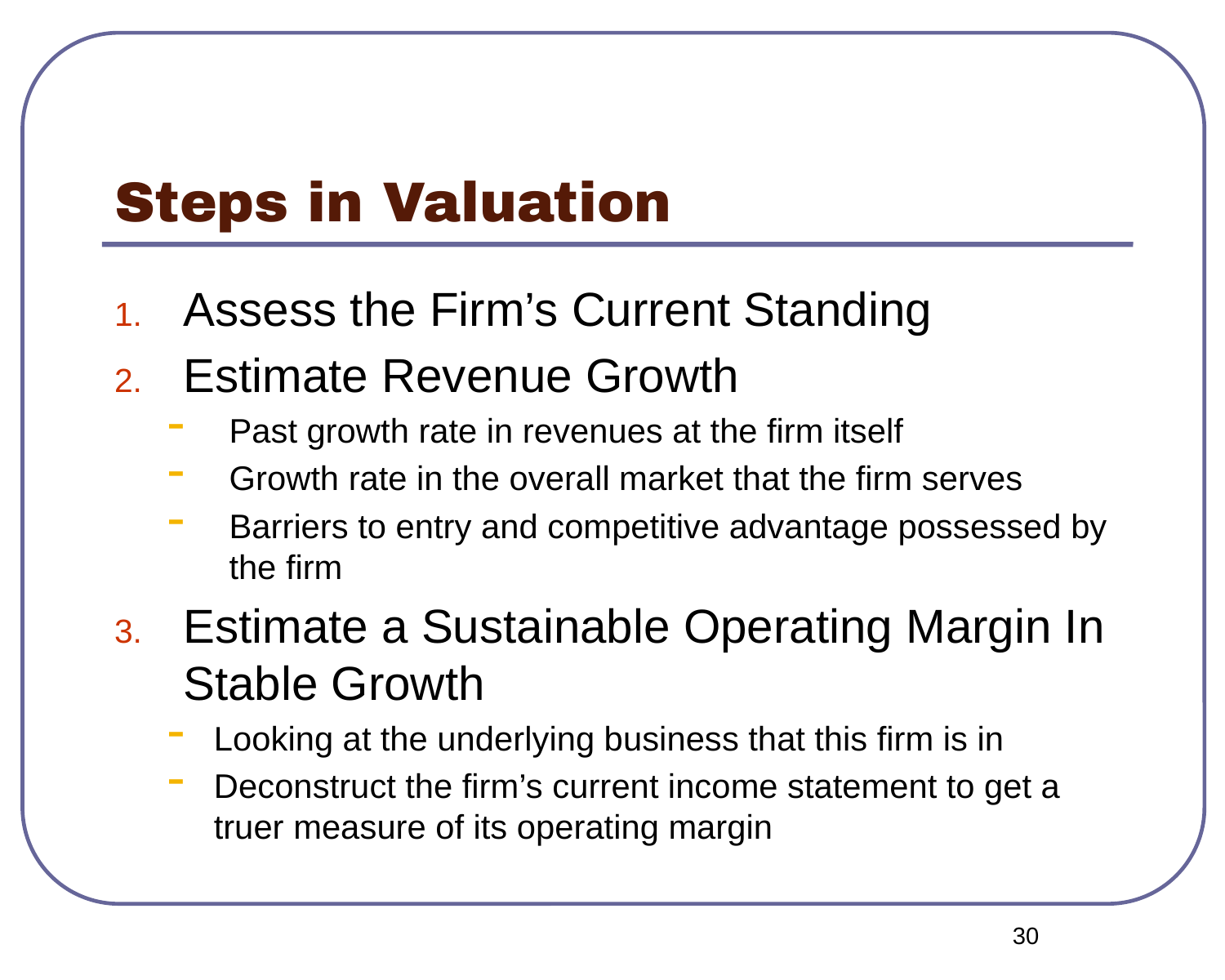

# Steps in Valuation
Assess the Firm’s Current Standing
Estimate Revenue Growth
Past growth rate in revenues at the firm itself
Growth rate in the overall market that the firm serves
Barriers to entry and competitive advantage possessed by the firm
Estimate a Sustainable Operating Margin In Stable Growth
Looking at the underlying business that this firm is in
Deconstruct the firm’s current income statement to get a truer measure of its operating margin
30